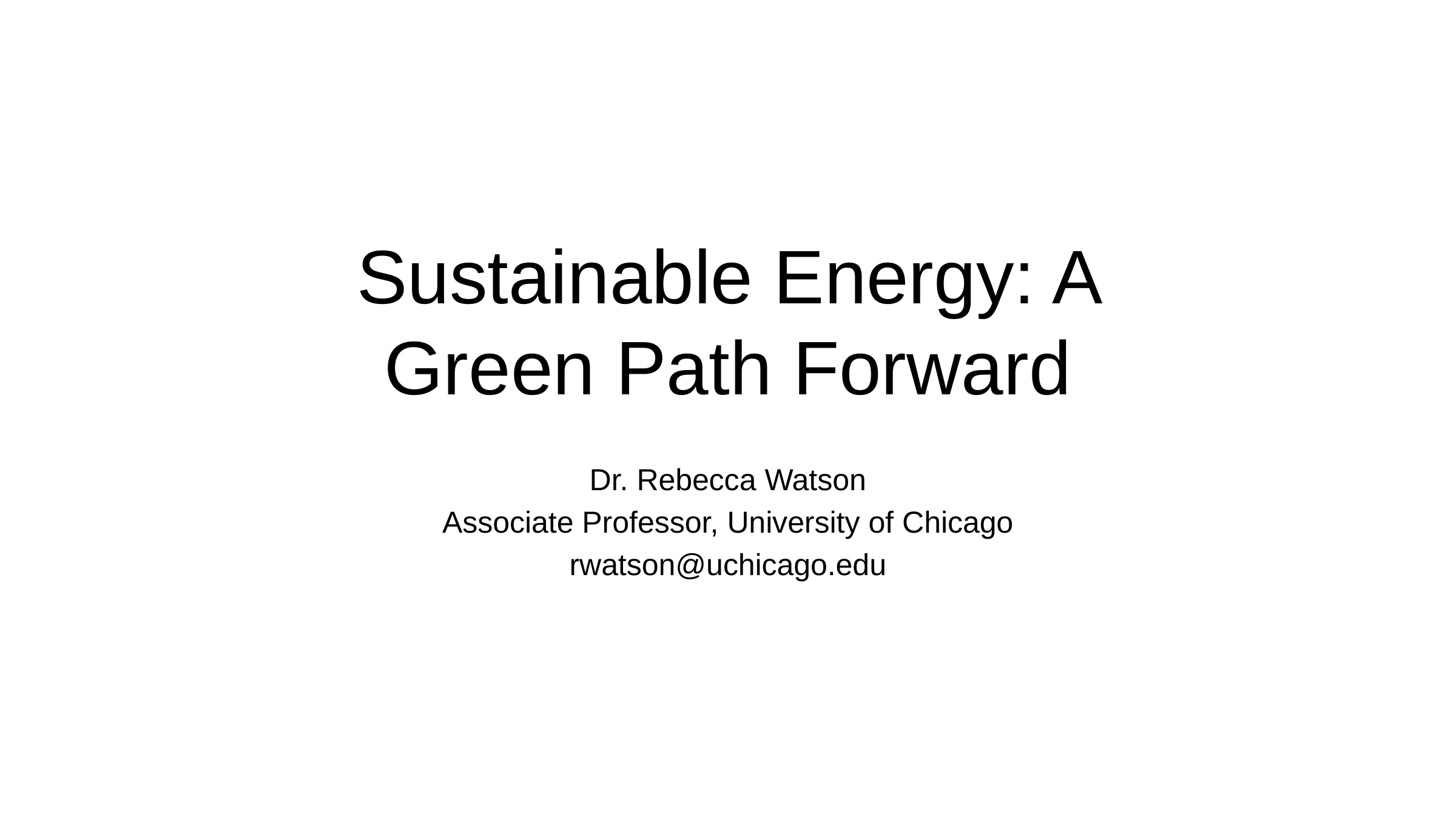

# Sustainable Energy: A Green Path Forward
Dr. Rebecca Watson
Associate Professor, University of Chicago
rwatson@uchicago.edu